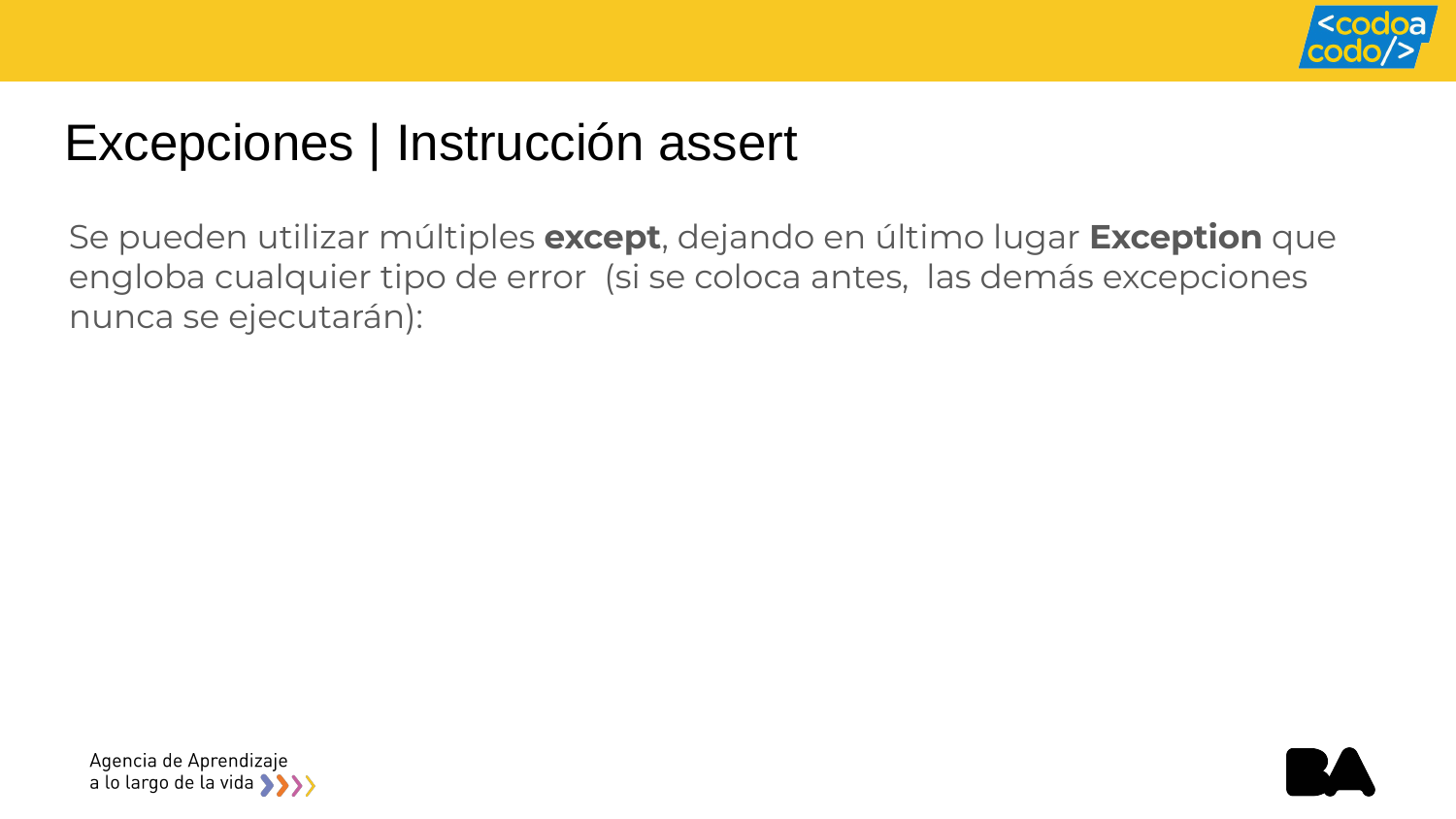

# Excepciones | Instrucción assert

Se pueden utilizar múltiples except, dejando en último lugar Exception que engloba cualquier tipo de error  (si se coloca antes,  las demás excepciones nunca se ejecutarán):